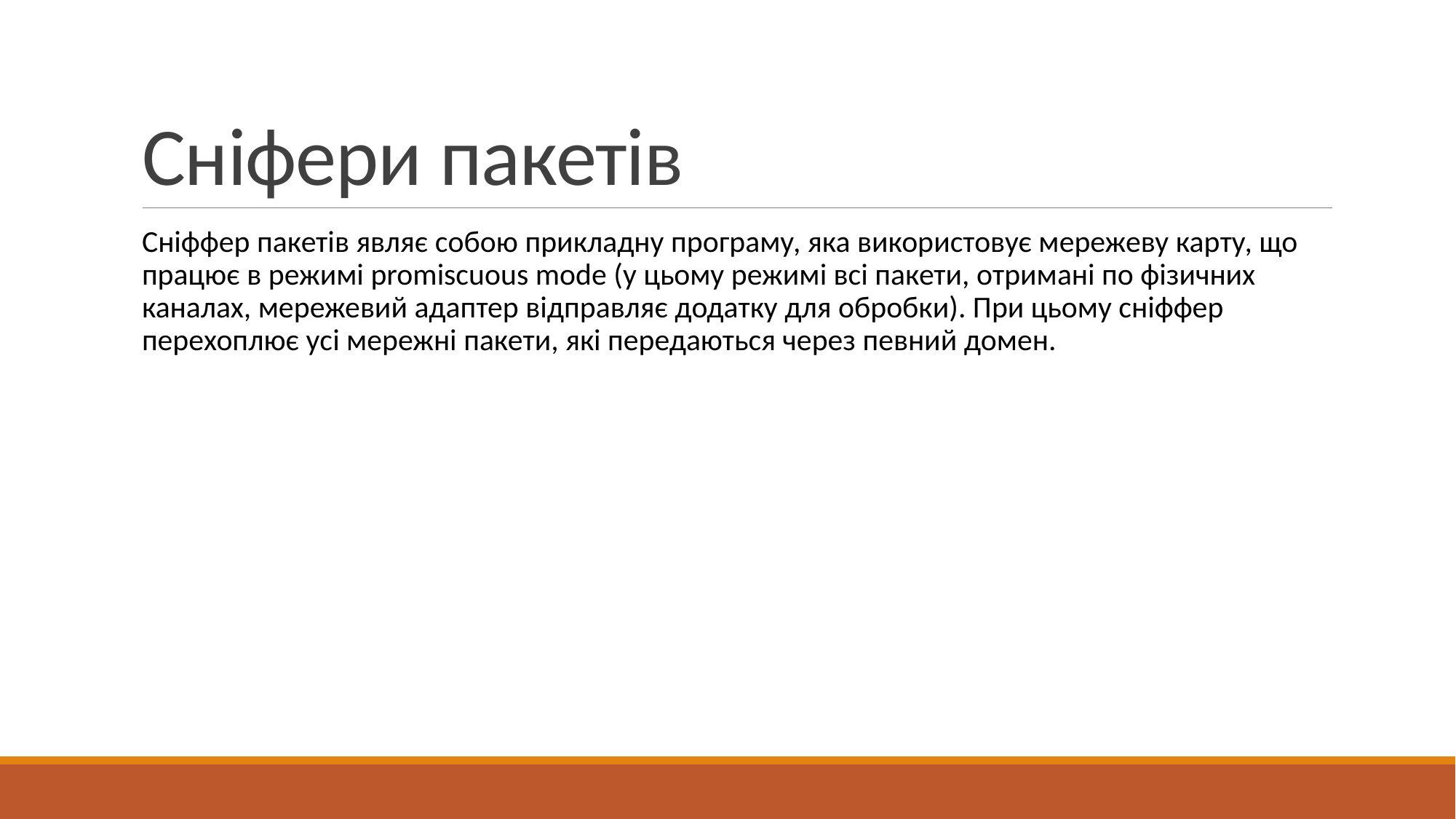

# Сніфери пакетів
Сніффер пакетів являє собою прикладну програму, яка використовує мережеву карту, що працює в режимі promiscuous mode (у цьому режимі всі пакети, отримані по фізичних каналах, мережевий адаптер відправляє додатку для обробки). При цьому сніффер перехоплює усі мережні пакети, які передаються через певний домен.